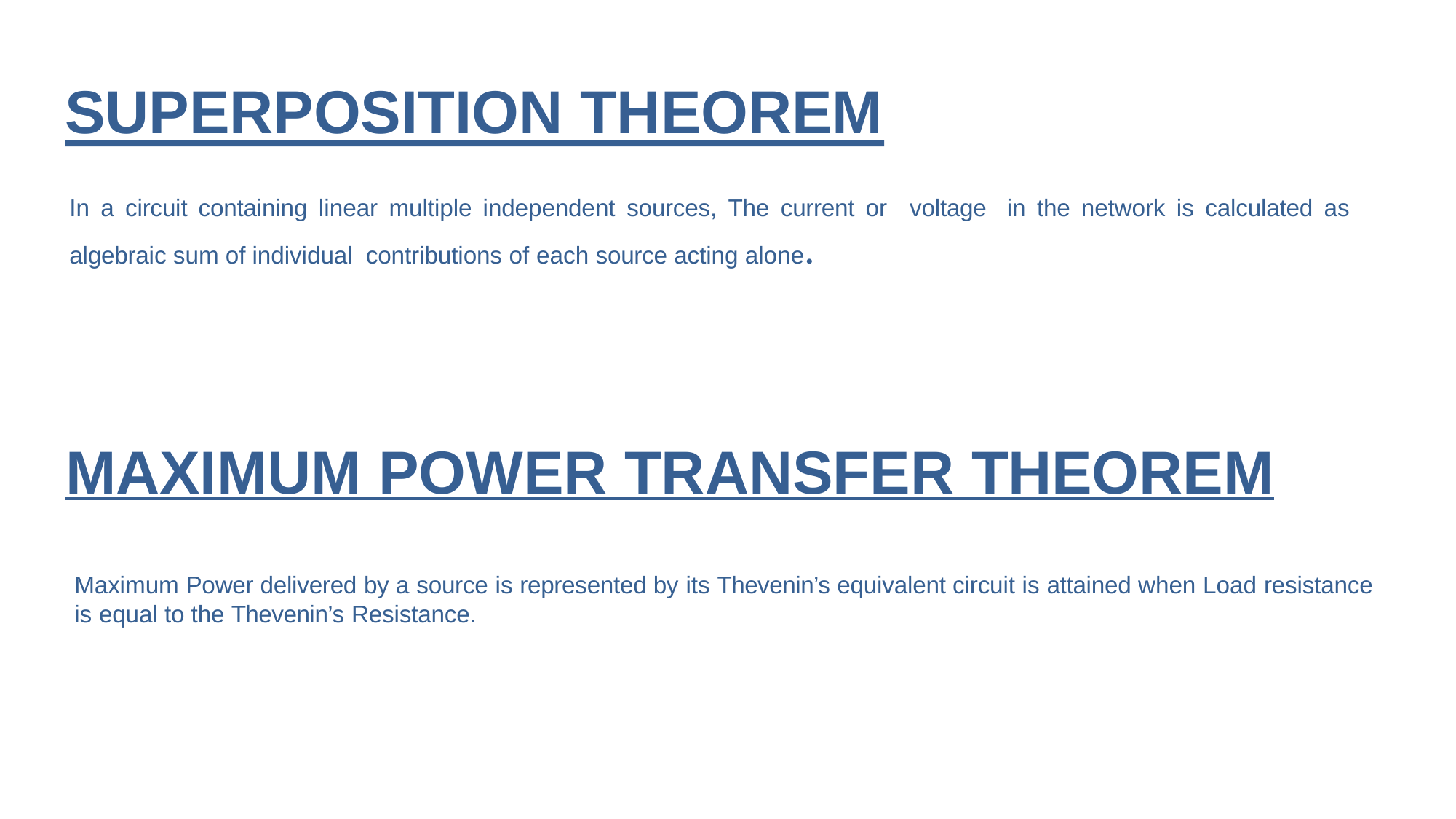

# SUPERPOSITION THEOREM

In a circuit containing linear multiple independent sources, The current or  voltage in the network is calculated as algebraic sum of individual  contributions of each source acting alone.

MAXIMUM POWER TRANSFER THEOREM

Maximum Power delivered by a source is represented by its Thevenin’s equivalent circuit is attained when Load resistance is equal to the Thevenin’s Resistance.